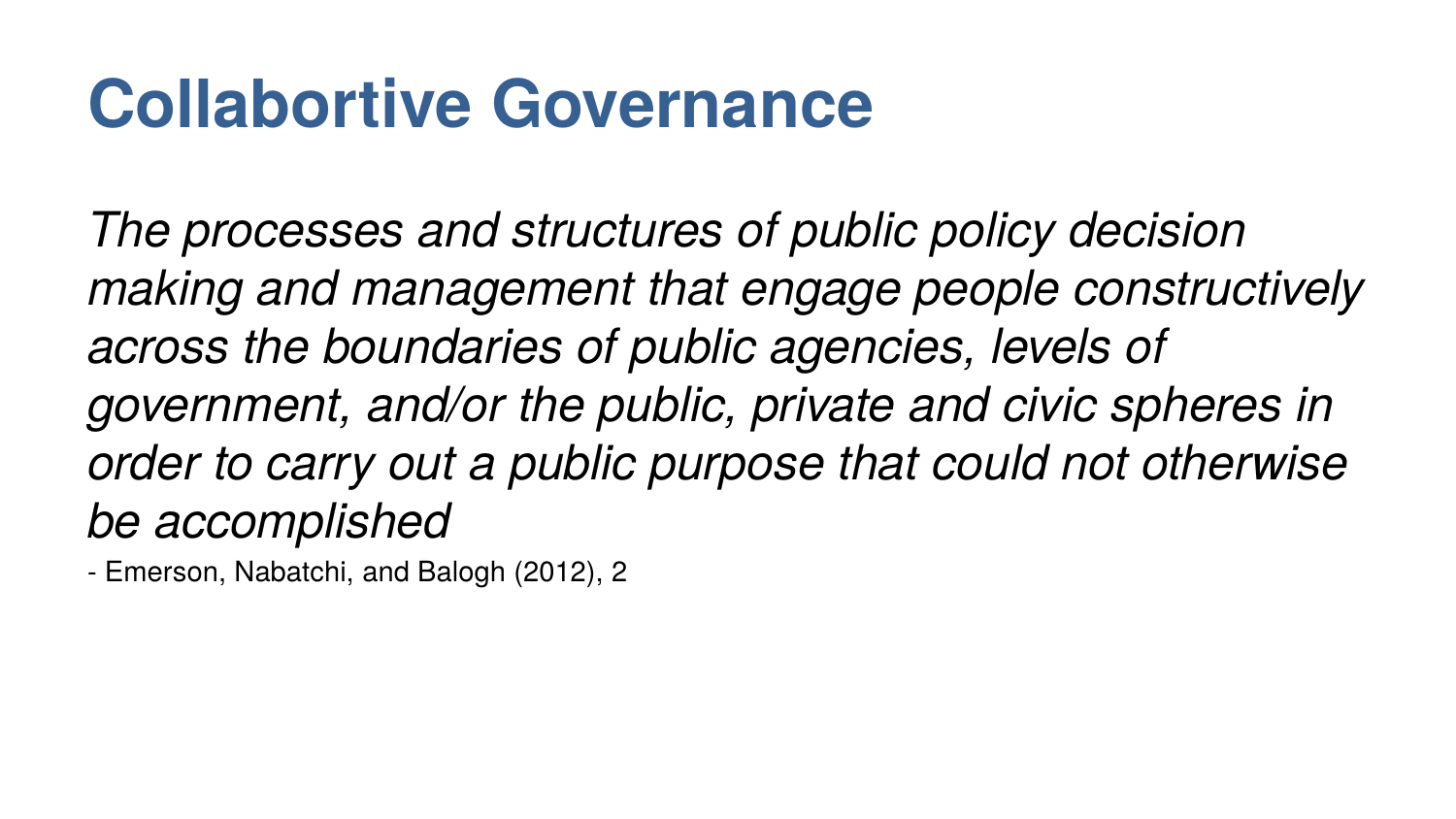

# Collabortive Governance
The processes and structures of public policy decision making and management that engage people constructively across the boundaries of public agencies, levels of government, and/or the public, private and civic spheres in order to carry out a public purpose that could not otherwise be accomplished
- Emerson, Nabatchi, and Balogh (2012), 2